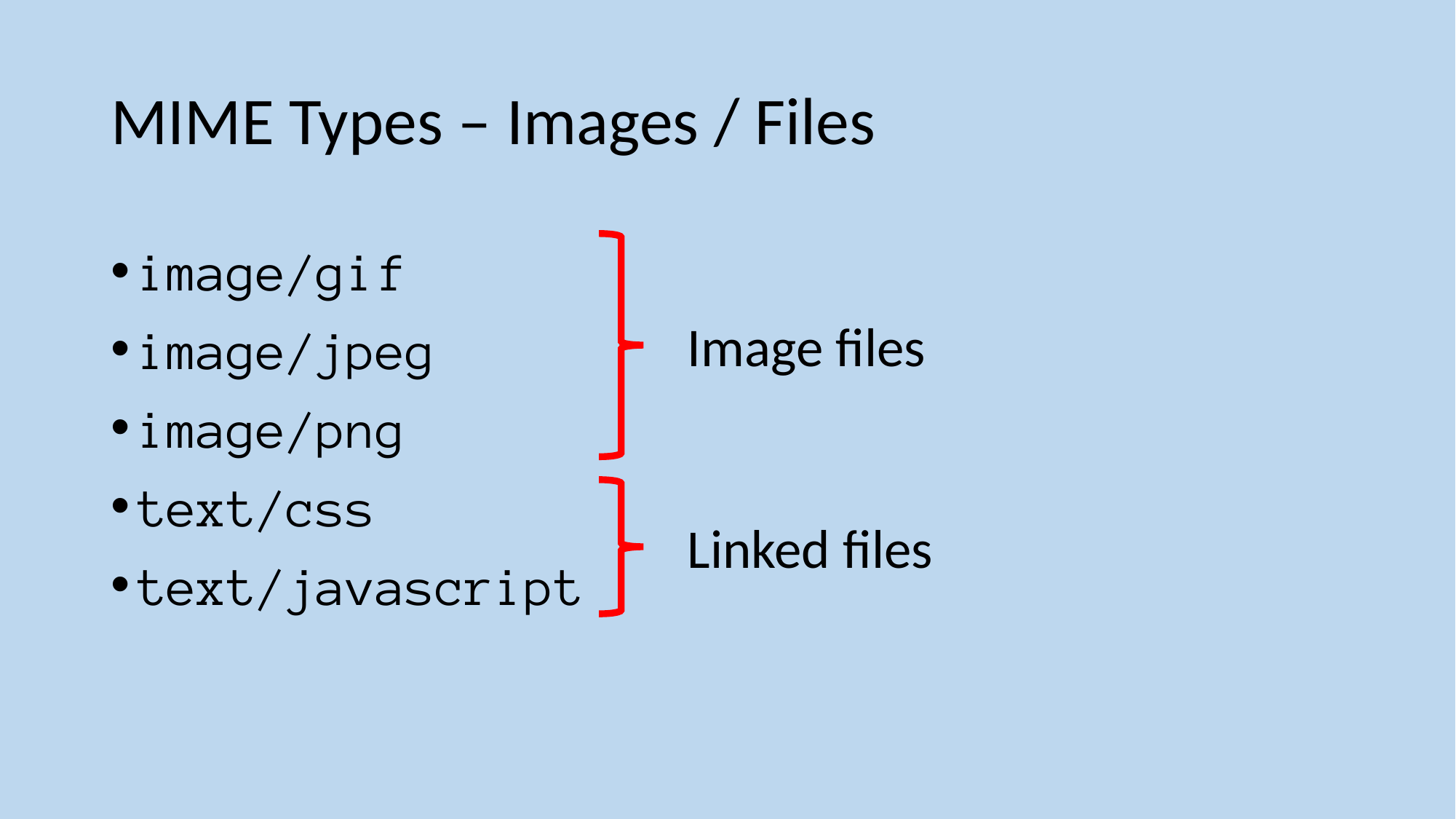

# MIME Types – Images / Files
image/gif
image/jpeg
image/png
text/css
text/javascript

Image files

Linked files